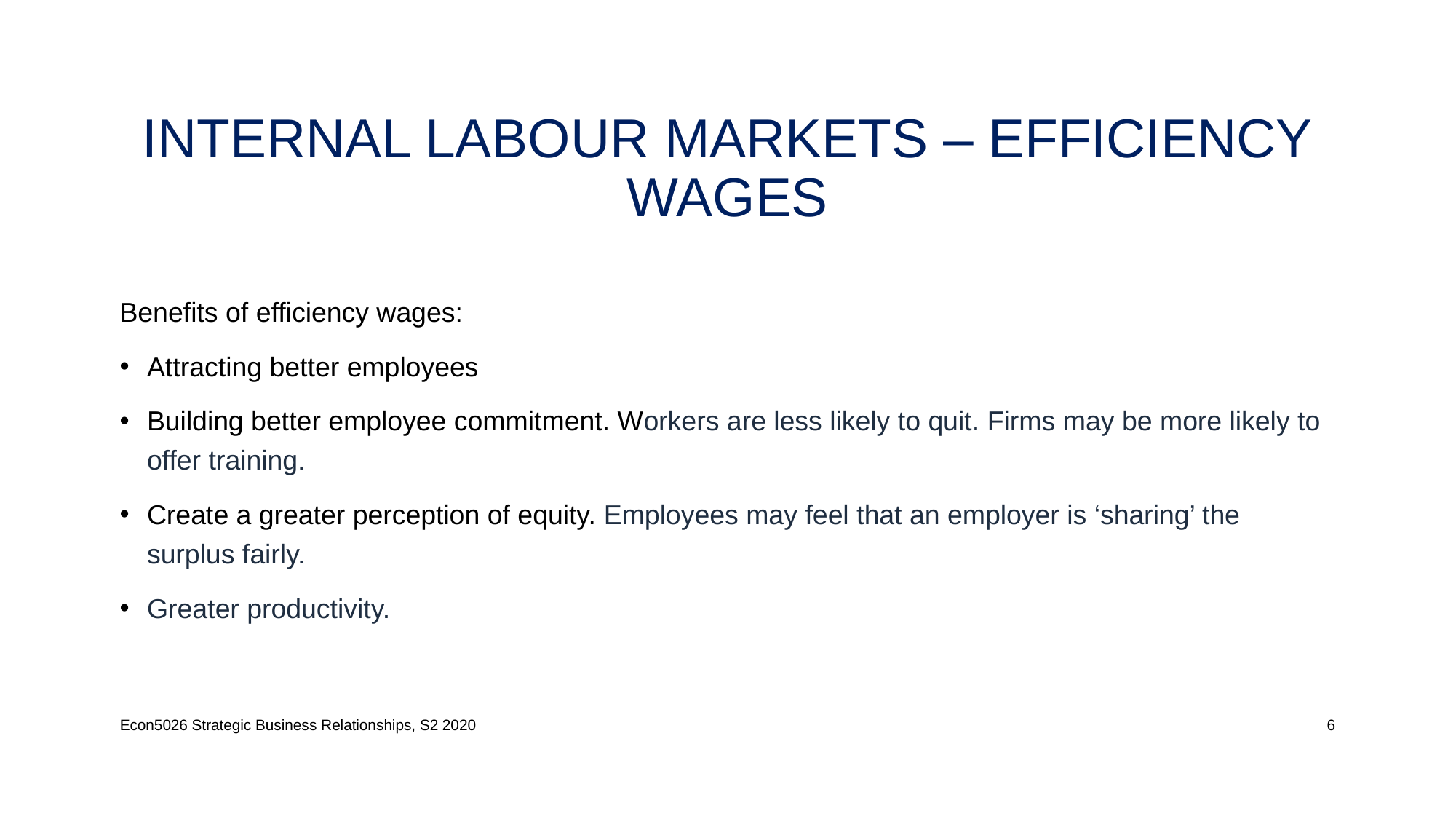

# Internal Labour Markets – Efficiency wages

Benefits of efficiency wages:
Attracting better employees
Building better employee commitment. Workers are less likely to quit. Firms may be more likely to offer training.
Create a greater perception of equity. Employees may feel that an employer is ‘sharing’ the surplus fairly.
Greater productivity.

Econ5026 Strategic Business Relationships, S2 2020
6